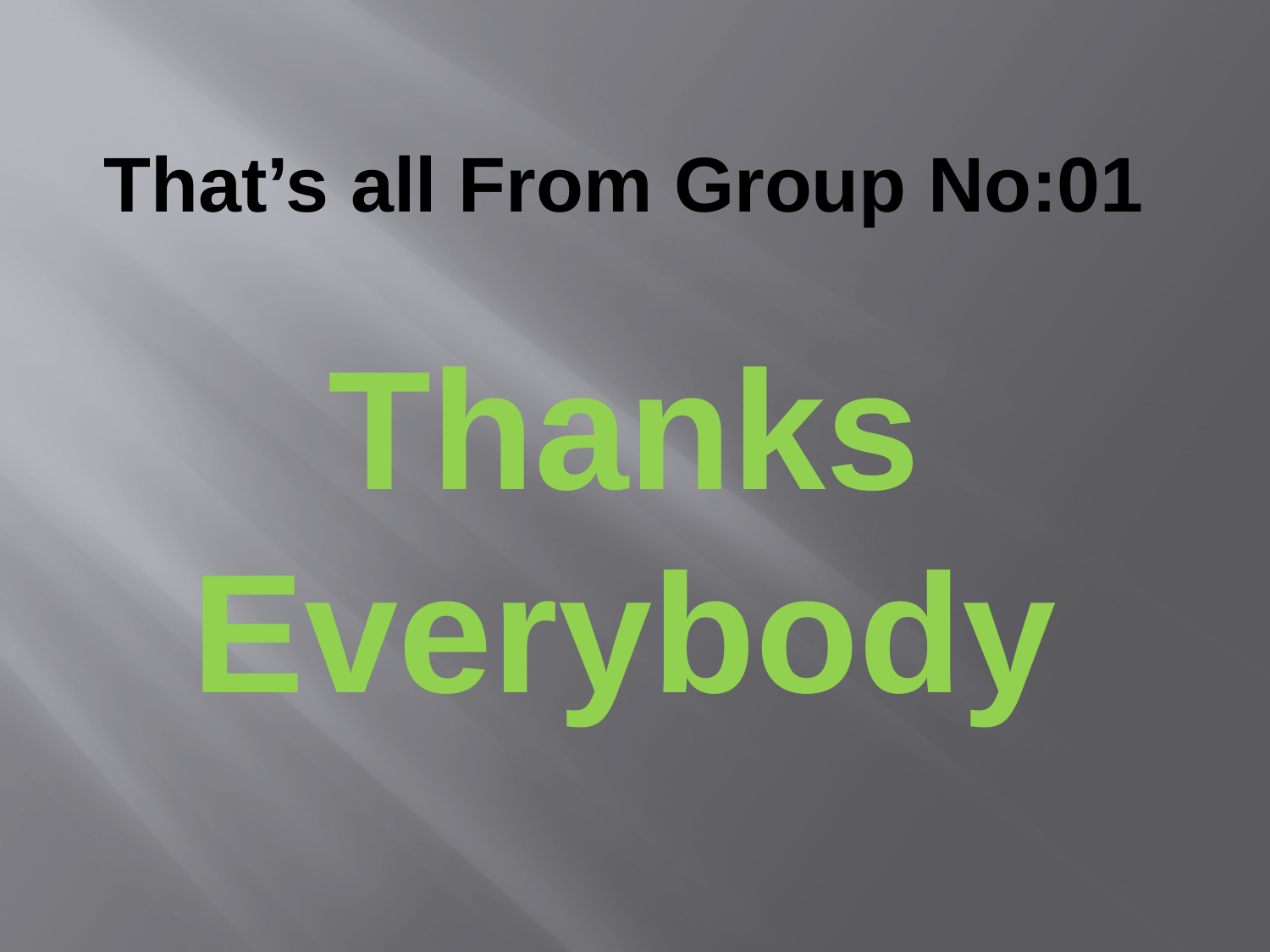

# That’s all From Group No:01 Thanks Everybody